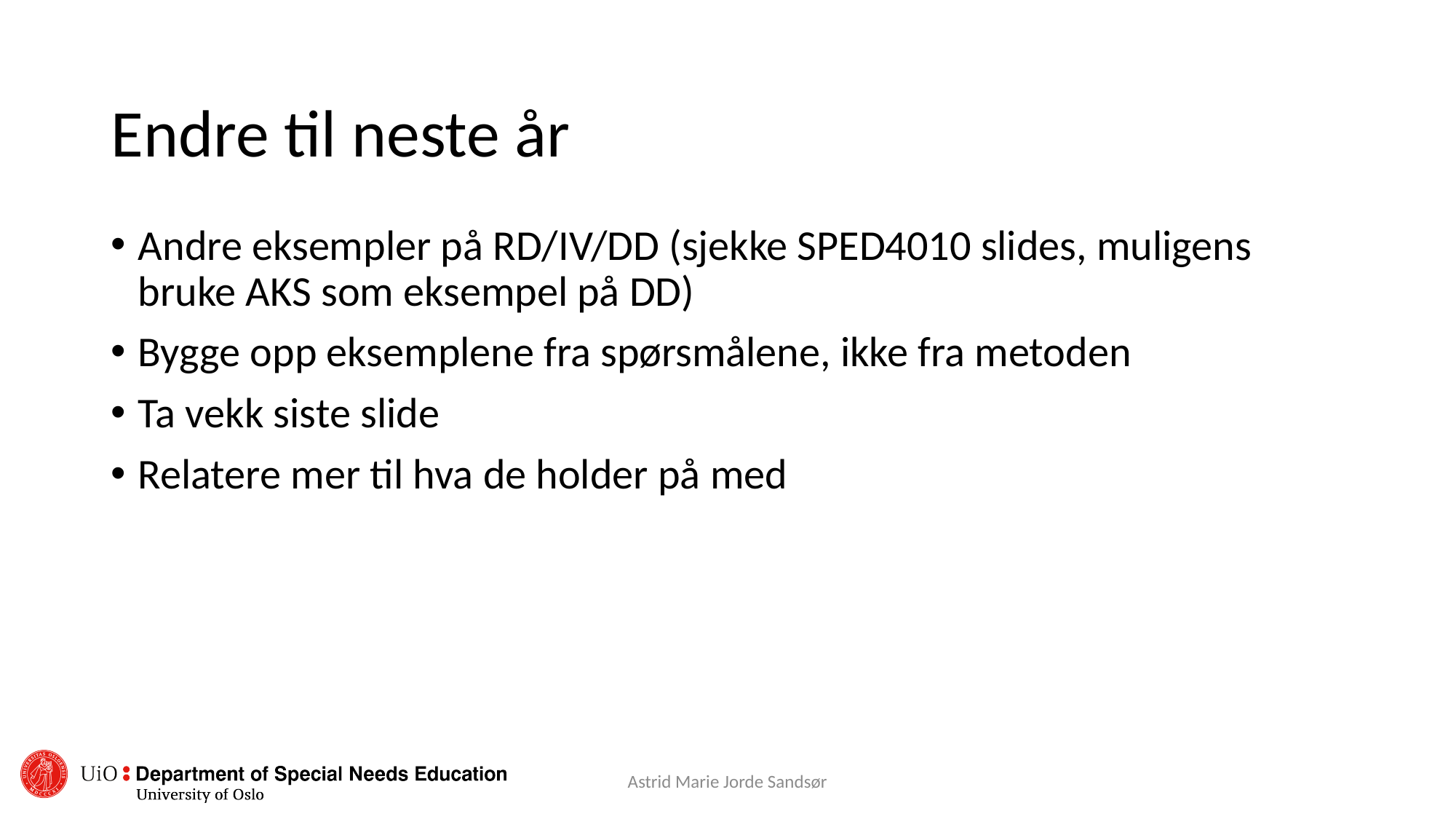

# Endre til neste år
Andre eksempler på RD/IV/DD (sjekke SPED4010 slides, muligens bruke AKS som eksempel på DD)
Bygge opp eksemplene fra spørsmålene, ikke fra metoden
Ta vekk siste slide
Relatere mer til hva de holder på med
Astrid Marie Jorde Sandsør